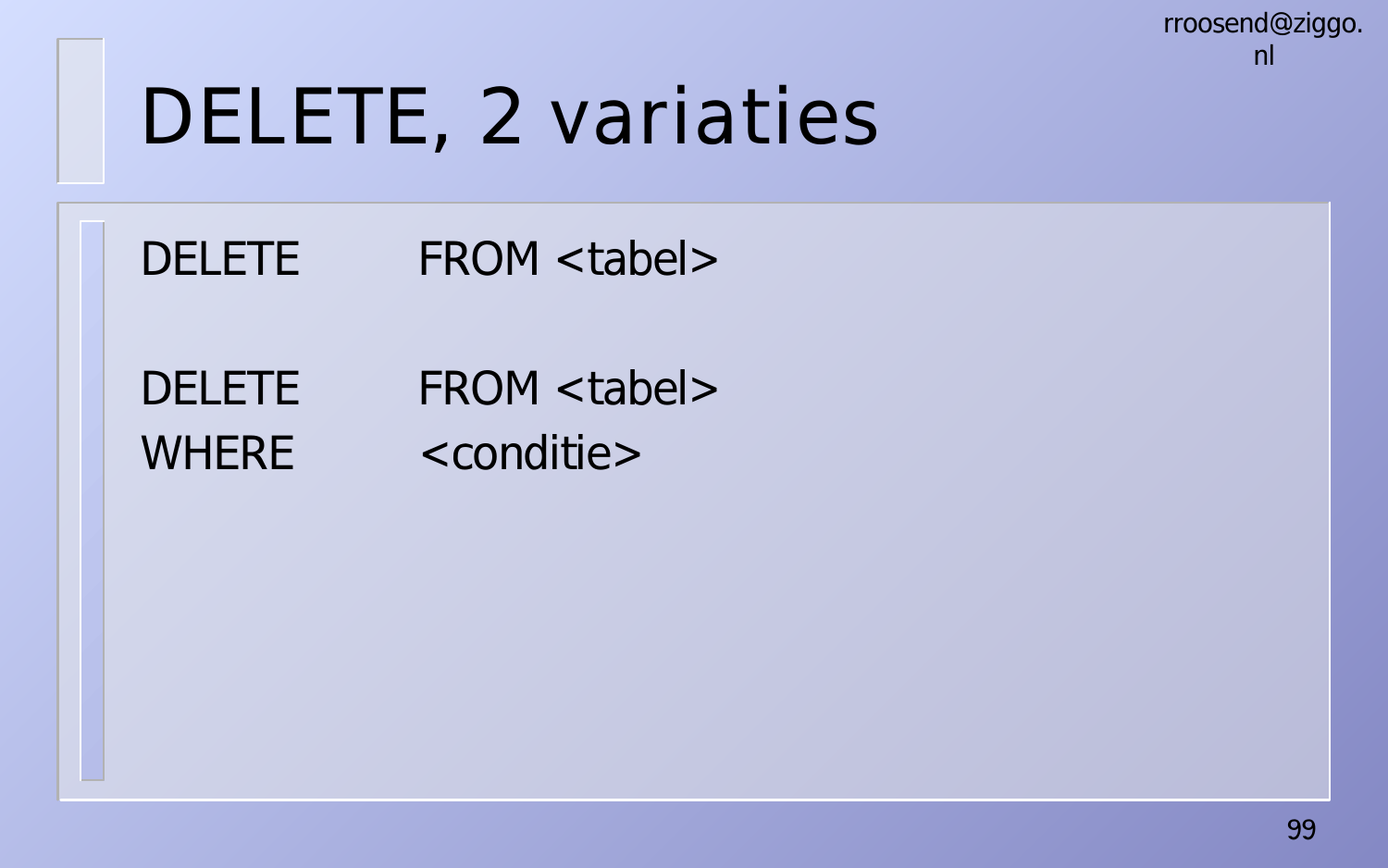

rroosend@ziggo.nl
# DELETE, 2 variaties
DELETE	FROM <tabel>

DELETE	FROM <tabel>
WHERE	<conditie>

99